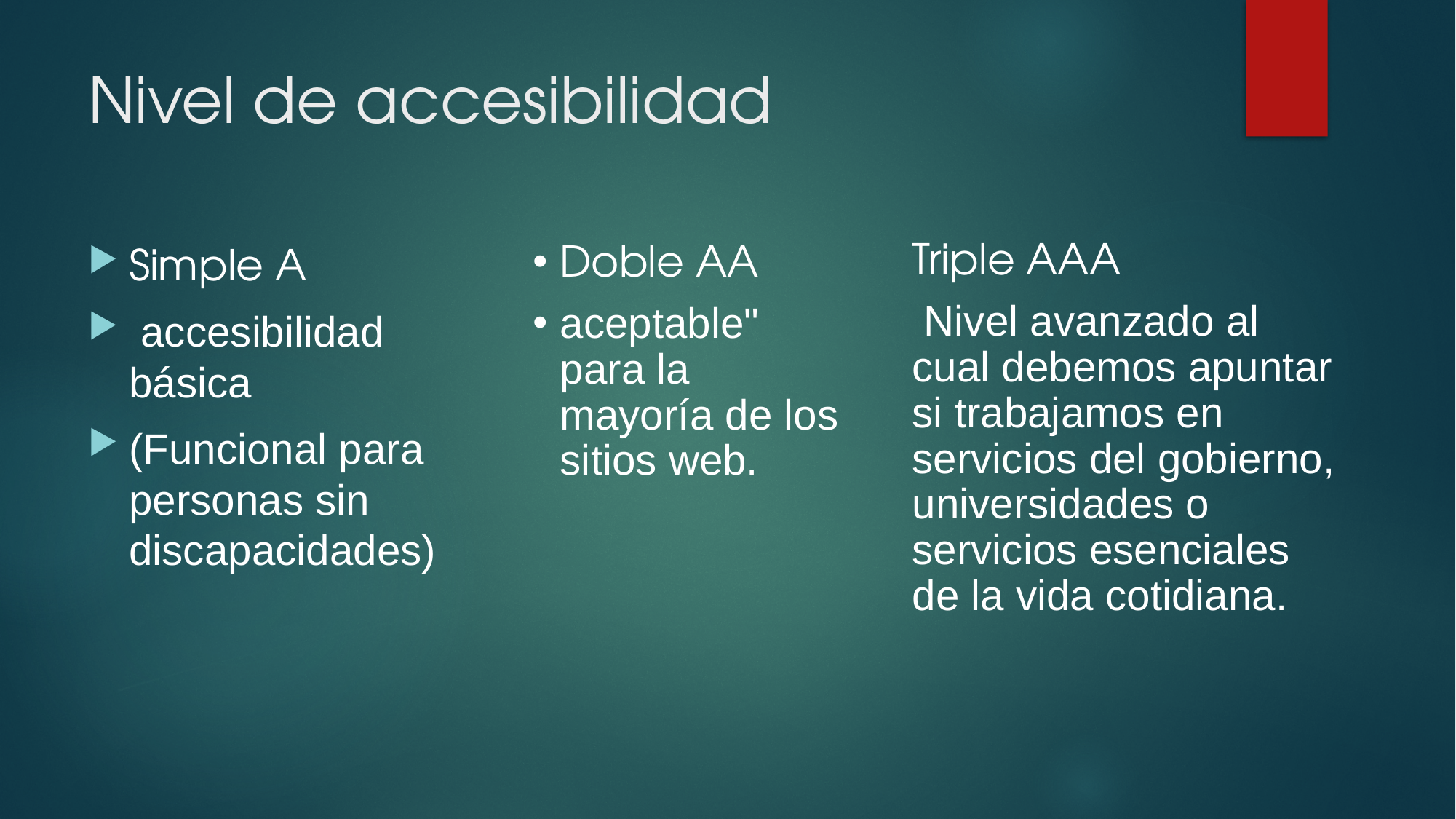

# Nivel de accesibilidad
Simple A
 accesibilidad básica
(Funcional para personas sin discapacidades)
Triple AAA
 Nivel avanzado al cual debemos apuntar si trabajamos en servicios del gobierno, universidades o servicios esenciales de la vida cotidiana.
Doble AA
aceptable" para la mayoría de los sitios web.